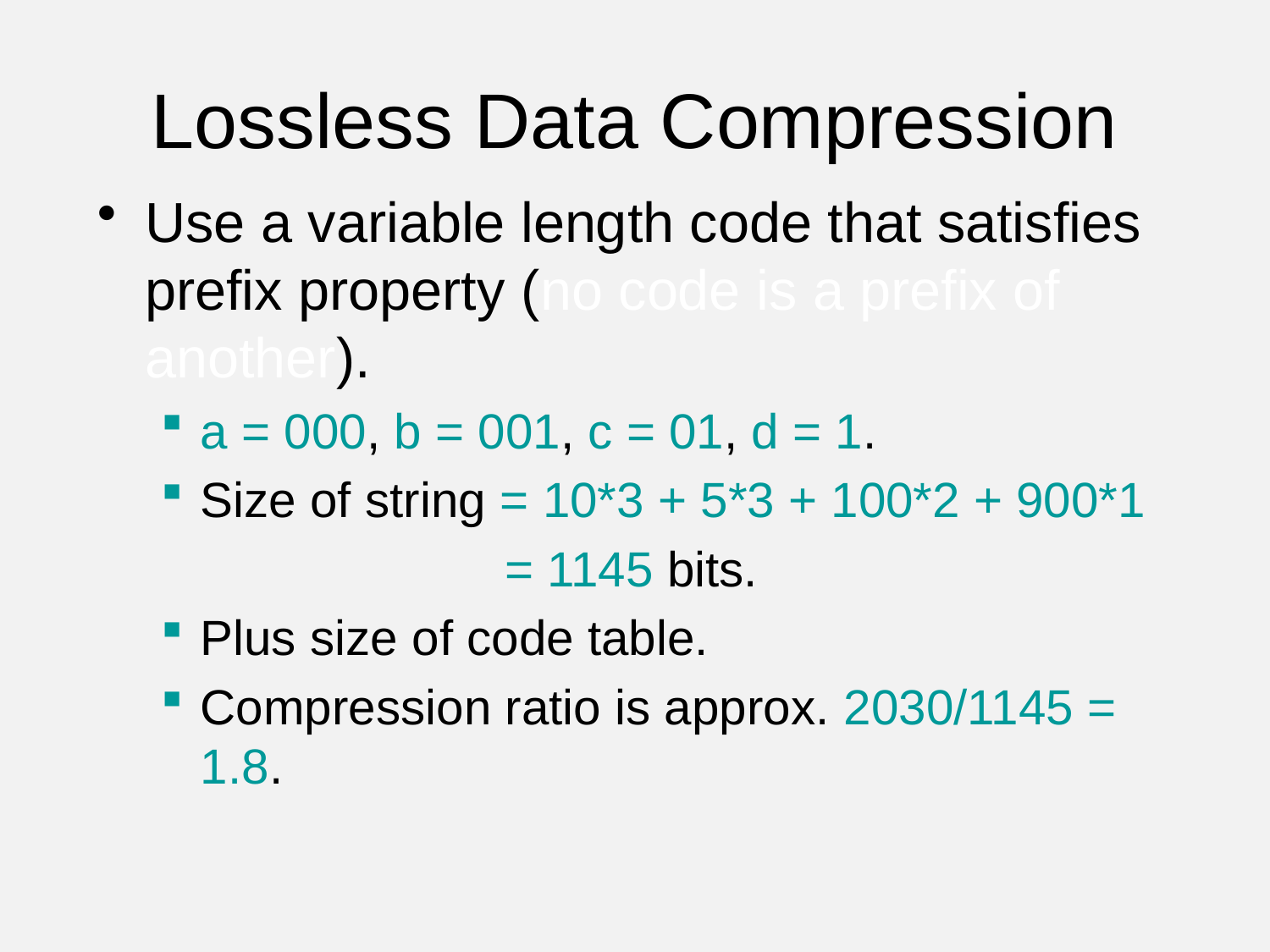

# Lossless Data Compression
Use a variable length code that satisfies prefix property (no code is a prefix of another).
a = 000, b = 001, c = 01, d = 1.
Size of string = 10*3 + 5*3 + 100*2 + 900*1
                         = 1145 bits.
Plus size of code table.
Compression ratio is approx. 2030/1145 = 1.8.